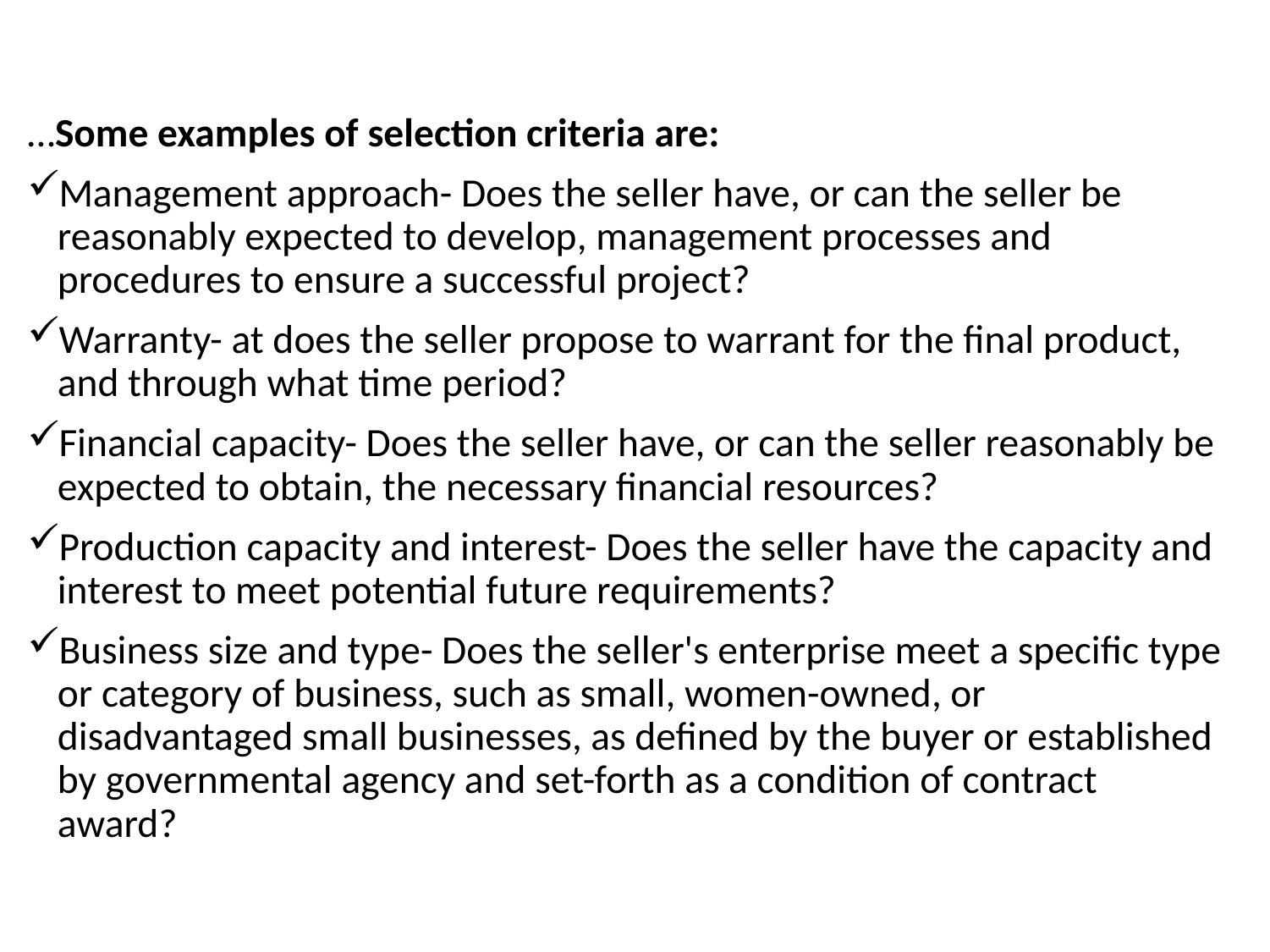

…Some examples of selection criteria are:
Management approach- Does the seller have, or can the seller be reasonably expected to develop, management processes and procedures to ensure a successful project?
Warranty- at does the seller propose to warrant for the final product, and through what time period?
Financial capacity- Does the seller have, or can the seller reasonably be expected to obtain, the necessary financial resources?
Production capacity and interest- Does the seller have the capacity and interest to meet potential future requirements?
Business size and type- Does the seller's enterprise meet a specific type or category of business, such as small, women-owned, or disadvantaged small businesses, as defined by the buyer or established by governmental agency and set-forth as a condition of contract award?